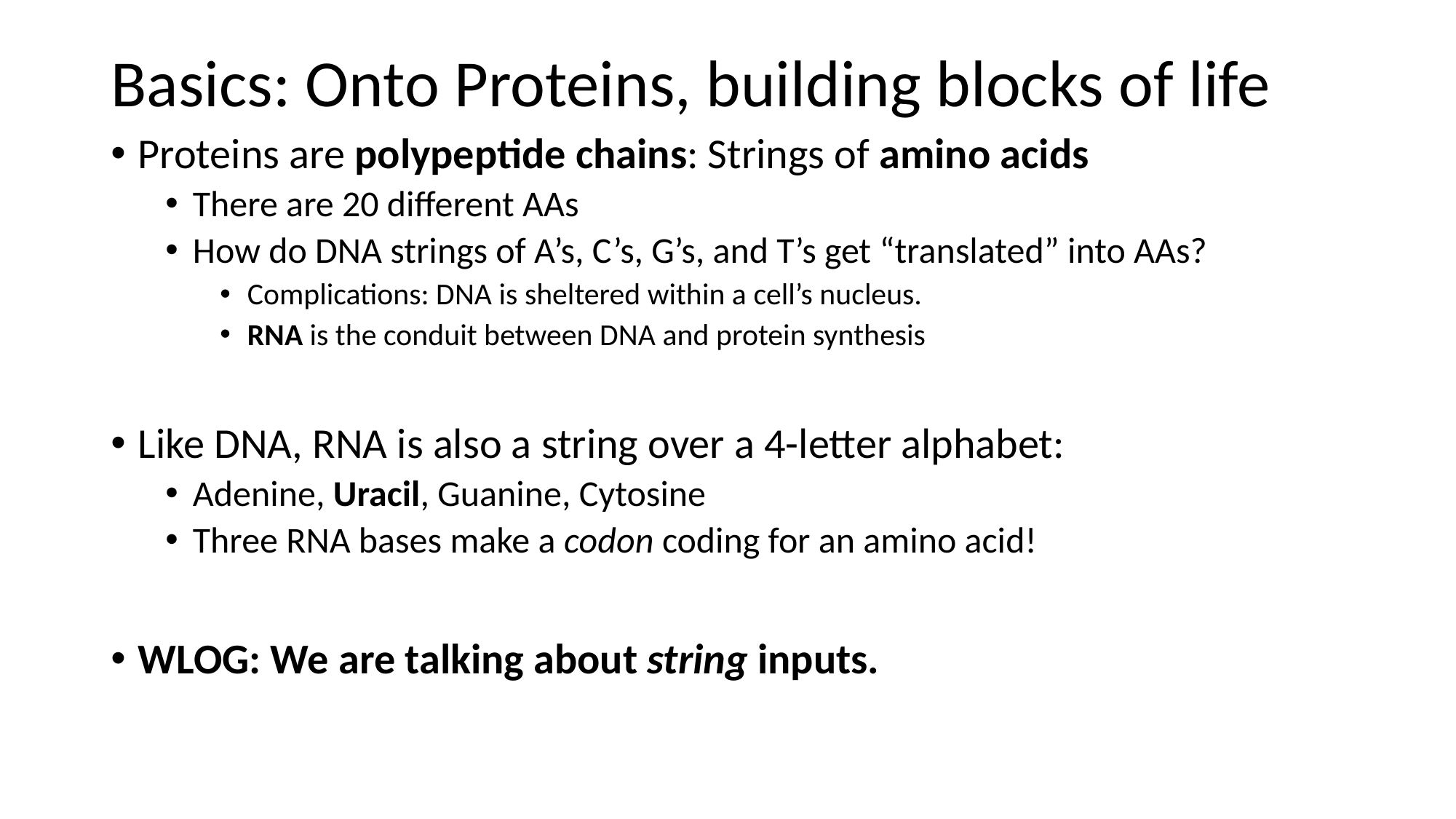

# Basics: Onto Proteins, building blocks of life
Proteins are polypeptide chains: Strings of amino acids
There are 20 different AAs
How do DNA strings of A’s, C’s, G’s, and T’s get “translated” into AAs?
Complications: DNA is sheltered within a cell’s nucleus.
RNA is the conduit between DNA and protein synthesis

Like DNA, RNA is also a string over a 4-letter alphabet:
Adenine, Uracil, Guanine, Cytosine
Three RNA bases make a codon coding for an amino acid!

WLOG: We are talking about string inputs.